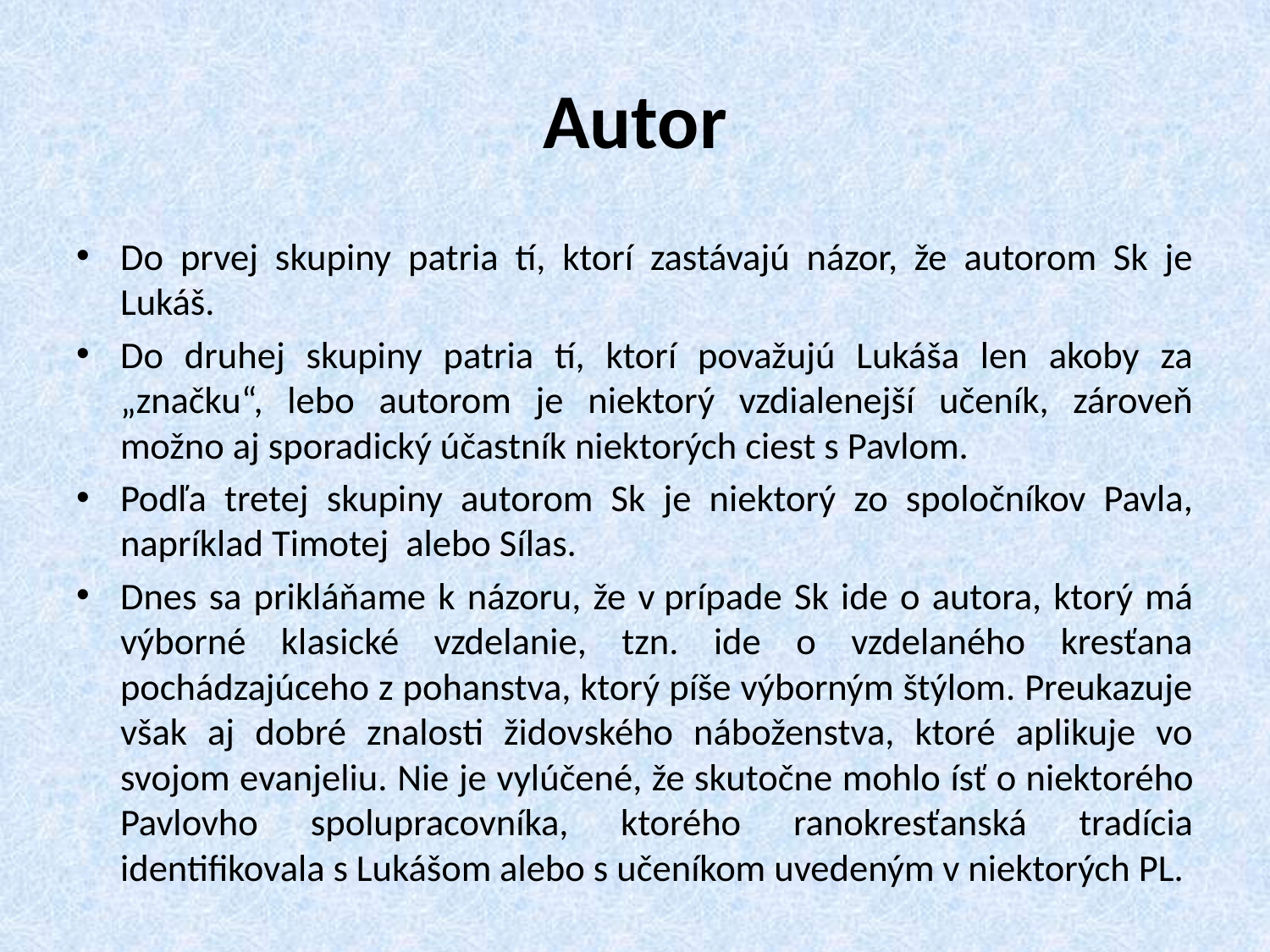

# Autor
Do prvej skupiny patria tí, ktorí zastávajú názor, že autorom Sk je Lukáš.
Do druhej skupiny patria tí, ktorí považujú Lukáša len akoby za „značku“, lebo autorom je niektorý vzdialenejší učeník, zároveň možno aj sporadický účastník niektorých ciest s Pavlom.
Podľa tretej skupiny autorom Sk je niektorý zo spoločníkov Pavla, napríklad Timotej  alebo Sílas.
Dnes sa prikláňame k názoru, že v prípade Sk ide o autora, ktorý má výborné klasické vzdelanie, tzn. ide o vzdelaného kresťana pochádzajúceho z pohanstva, ktorý píše výborným štýlom. Preukazuje však aj dobré znalosti židovského náboženstva, ktoré aplikuje vo svojom evanjeliu. Nie je vylúčené, že skutočne mohlo ísť o niektorého Pavlovho spolupracovníka, ktorého ranokresťanská tradícia identifikovala s Lukášom alebo s učeníkom uvedeným v niektorých PL.